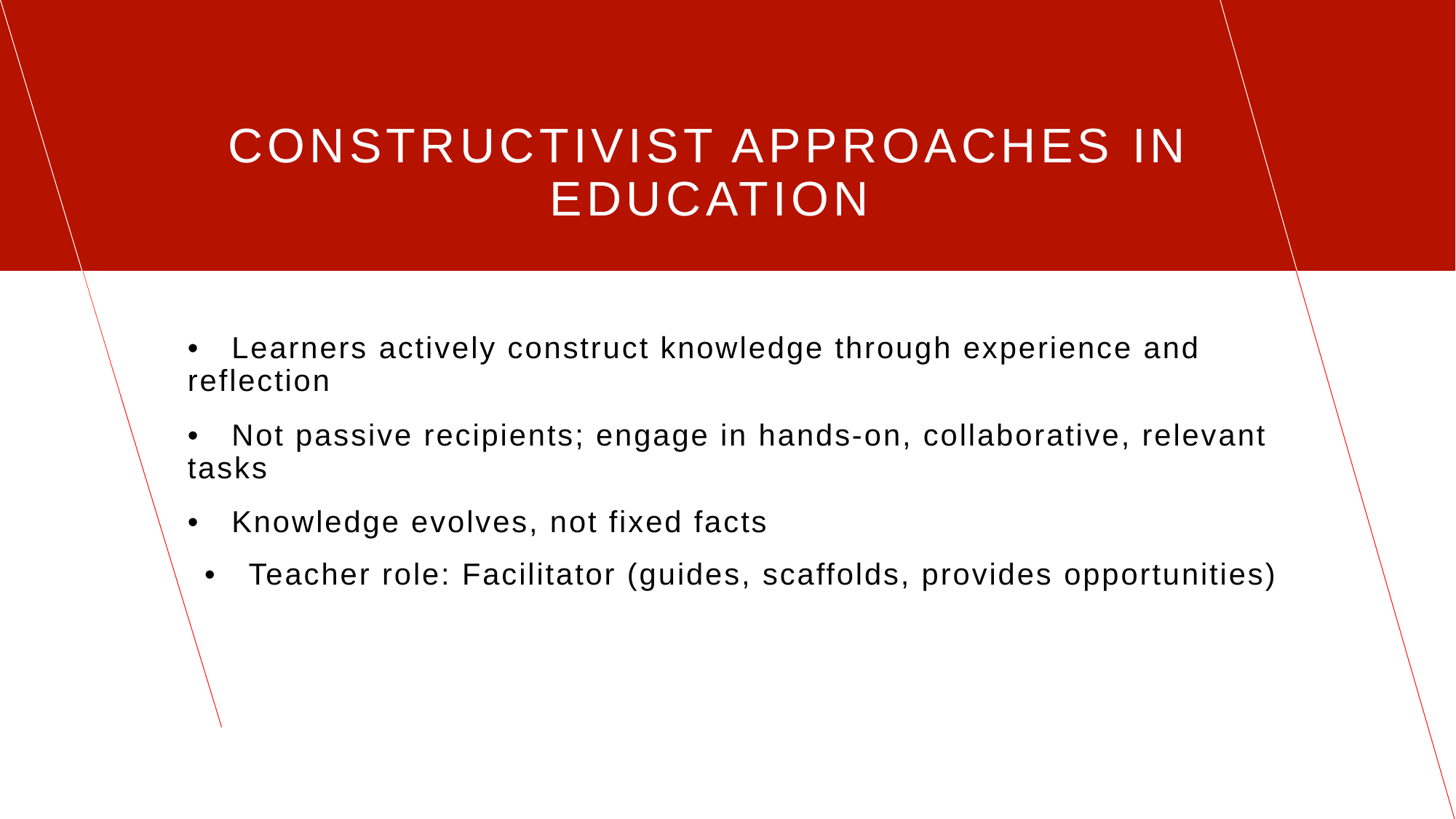

# Constructivist Approaches in Education
•   Learners actively construct knowledge through experience and reflection
•   Not passive recipients; engage in hands-on, collaborative, relevant tasks
•   Knowledge evolves, not fixed facts
•   Teacher role: Facilitator (guides, scaffolds, provides opportunities)